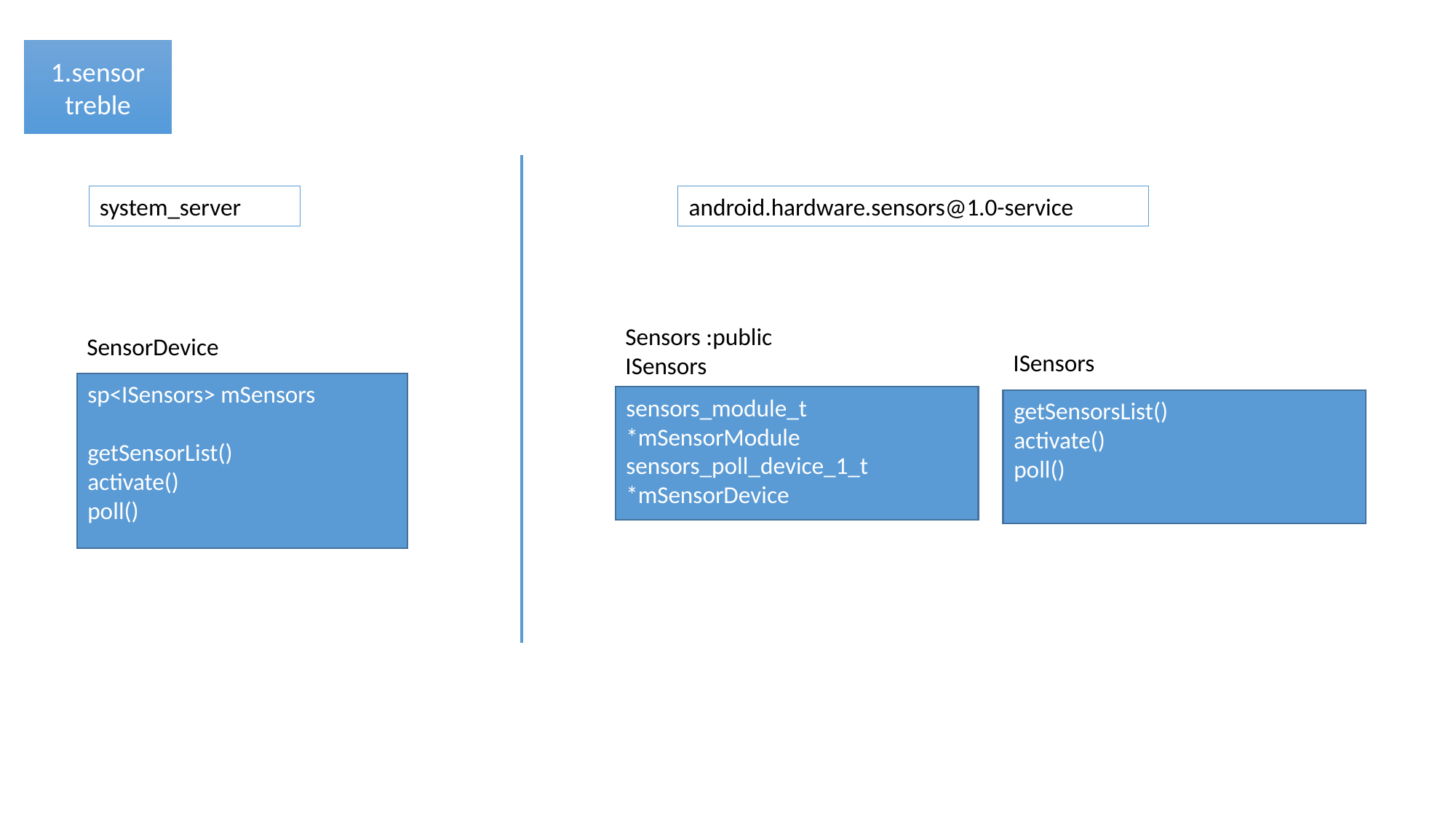

1.sensor
treble
system_server
android.hardware.sensors@1.0-service
Sensors :public ISensors
SensorDevice
ISensors
sp<ISensors> mSensors

getSensorList()
activate()
poll()
sensors_module_t *mSensorModule
sensors_poll_device_1_t *mSensorDevice
getSensorsList()
activate()
poll()